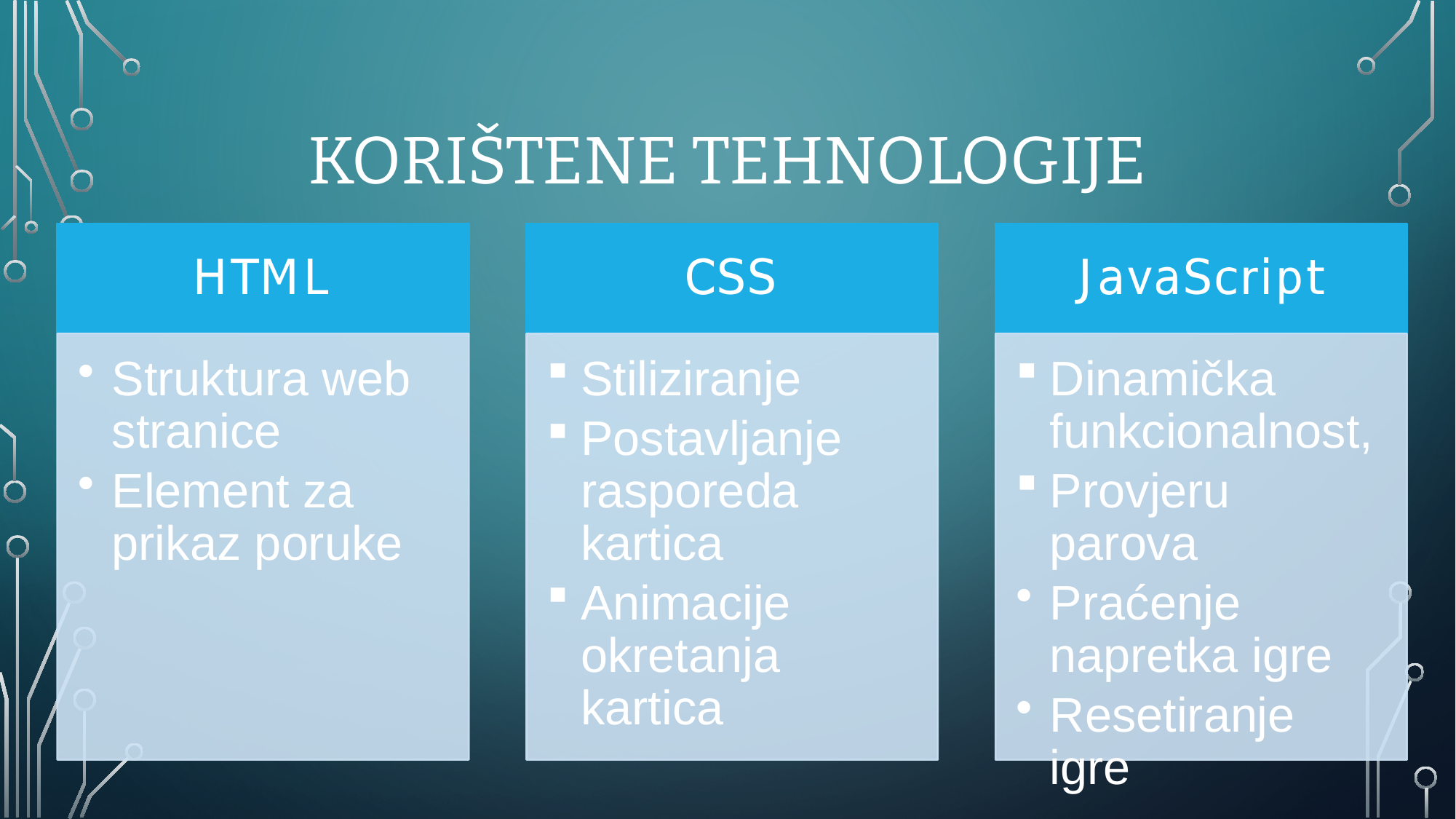

# Korištene tehnologije
HTML
Struktura web stranice
Element za prikaz poruke
CSS
Stiliziranje
Postavljanje rasporeda kartica
Animacije okretanja kartica
JavaScript
Dinamička funkcionalnost,
Provjeru parova
Praćenje napretka igre
Resetiranje igre